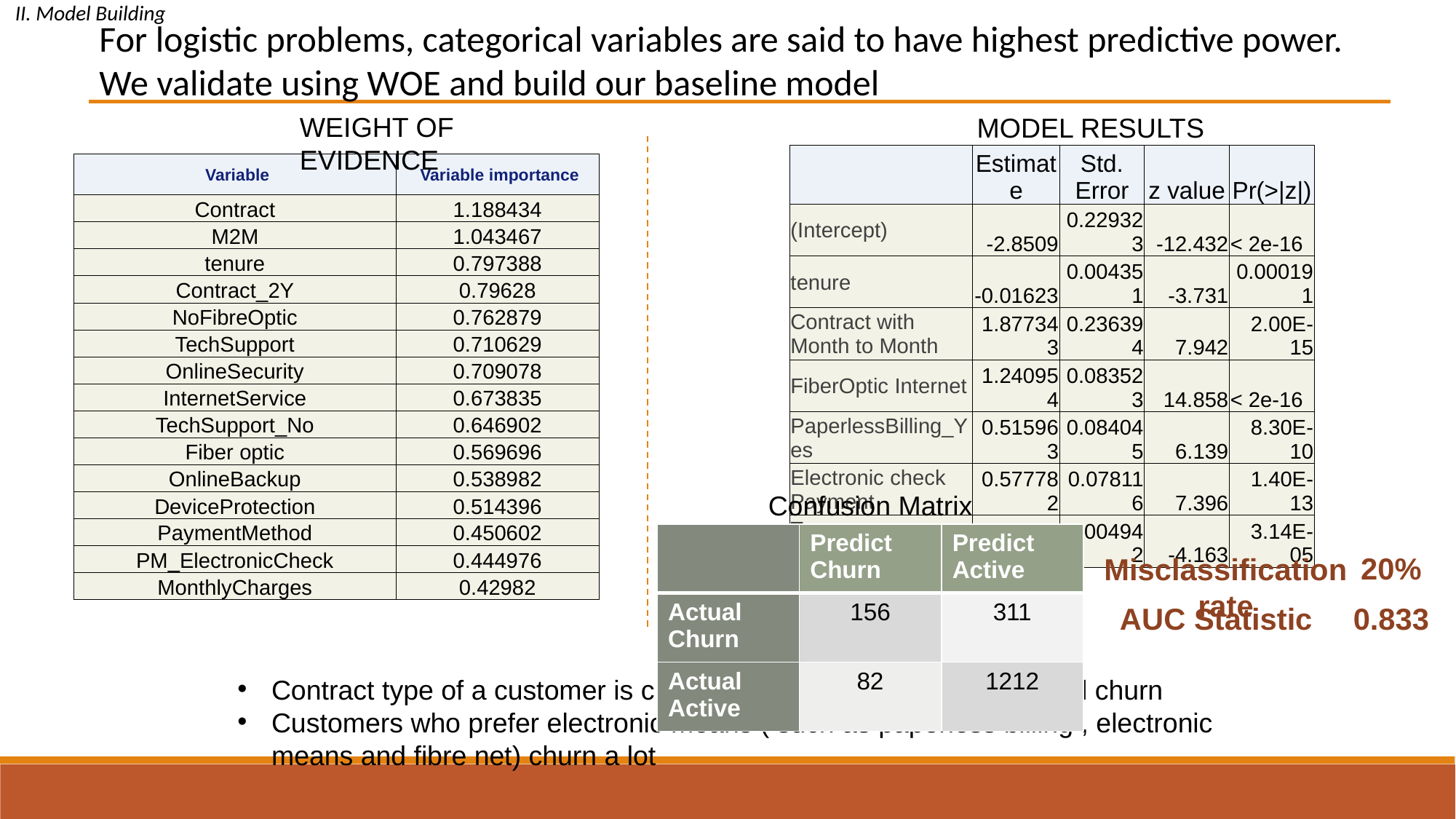

II. Model Building
For logistic problems, categorical variables are said to have highest predictive power. We validate using WOE and build our baseline model
WEIGHT OF EVIDENCE
MODEL RESULTS
|  | Estimate | Std. Error | z value | Pr(>|z|) |
| --- | --- | --- | --- | --- |
| (Intercept) | -2.8509 | 0.229323 | -12.432 | < 2e-16 |
| tenure | -0.01623 | 0.004351 | -3.731 | 0.000191 |
| Contract with Month to Month | 1.877343 | 0.236394 | 7.942 | 2.00E-15 |
| FiberOptic Internet | 1.240954 | 0.083523 | 14.858 | < 2e-16 |
| PaperlessBilling\_Yes | 0.515963 | 0.084045 | 6.139 | 8.30E-10 |
| Electronic check Payment | 0.577782 | 0.078116 | 7.396 | 1.40E-13 |
| Tenure + Contract\_MM | -0.02058 | 0.004942 | -4.163 | 3.14E-05 |
| Variable | Variable importance |
| --- | --- |
| Contract | 1.188434 |
| M2M | 1.043467 |
| tenure | 0.797388 |
| Contract\_2Y | 0.79628 |
| NoFibreOptic | 0.762879 |
| TechSupport | 0.710629 |
| OnlineSecurity | 0.709078 |
| InternetService | 0.673835 |
| TechSupport\_No | 0.646902 |
| Fiber optic | 0.569696 |
| OnlineBackup | 0.538982 |
| DeviceProtection | 0.514396 |
| PaymentMethod | 0.450602 |
| PM\_ElectronicCheck | 0.444976 |
| MonthlyCharges | 0.42982 |
Confusion Matrix
|  | Predict Churn | Predict Active |
| --- | --- | --- |
| Actual Churn | 156 | 311 |
| Actual Active | 82 | 1212 |
20%
Misclassification rate
AUC Statistic
0.833
Contract type of a customer is crucial to determine if a customer will churn
Customers who prefer electronic means ( such as paperless billing , electronic means and fibre net) churn a lot